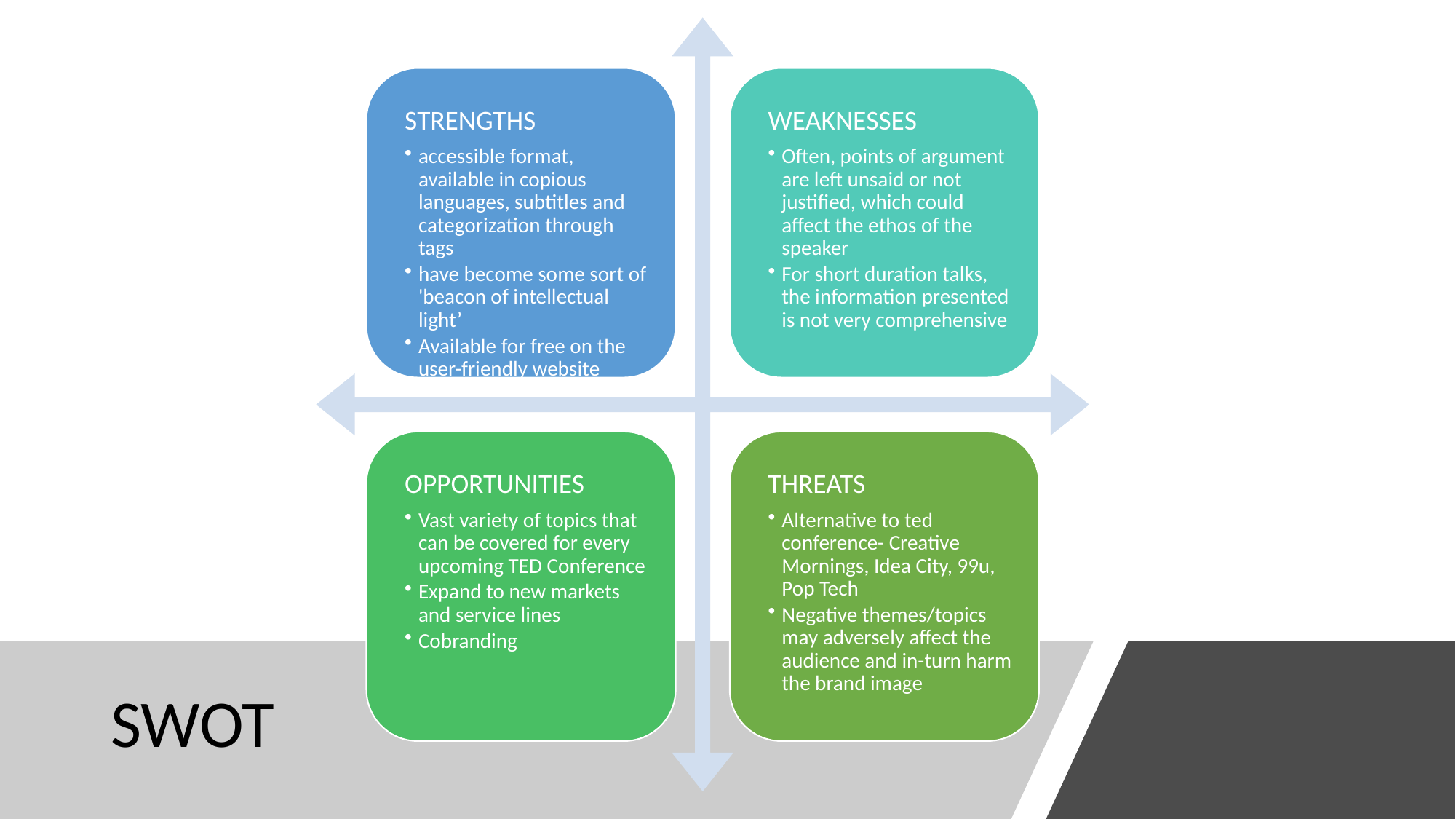

STRENGTHS
accessible format, available in copious languages, subtitles and categorization through tags
have become some sort of 'beacon of intellectual light’
Available for free on the user-friendly website
WEAKNESSES
Often, points of argument are left unsaid or not justified, which could affect the ethos of the speaker
For short duration talks, the information presented is not very comprehensive
OPPORTUNITIES
Vast variety of topics that can be covered for every upcoming TED Conference
Expand to new markets and service lines
Cobranding
THREATS
Alternative to ted conference- Creative Mornings, Idea City, 99u, Pop Tech
Negative themes/topics may adversely affect the audience and in-turn harm the brand image

# SWOT